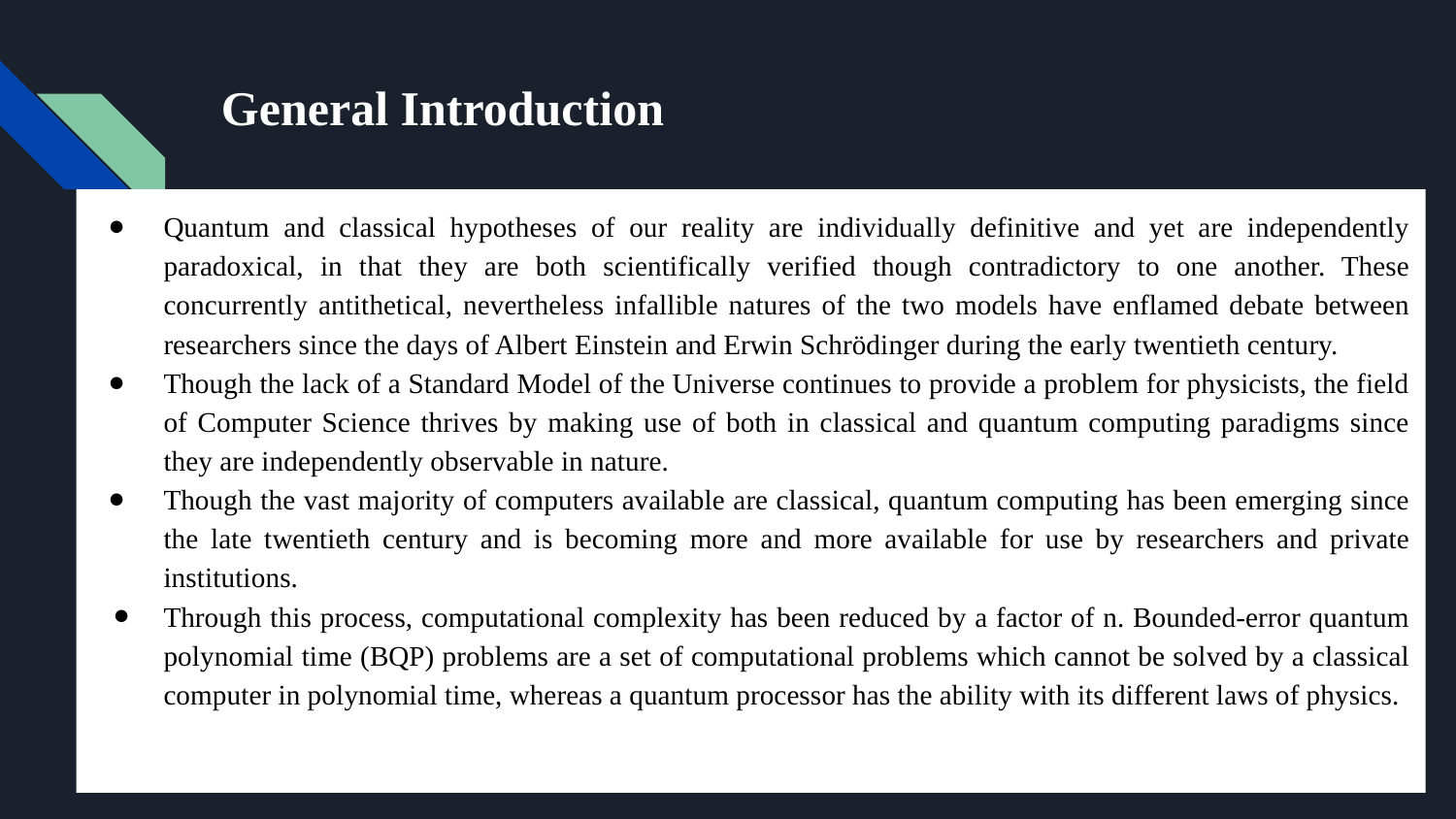

# General Introduction
Quantum and classical hypotheses of our reality are individually definitive and yet are independently paradoxical, in that they are both scientifically verified though contradictory to one another. These concurrently antithetical, nevertheless infallible natures of the two models have enflamed debate between researchers since the days of Albert Einstein and Erwin Schrödinger during the early twentieth century.
Though the lack of a Standard Model of the Universe continues to provide a problem for physicists, the field of Computer Science thrives by making use of both in classical and quantum computing paradigms since they are independently observable in nature.
Though the vast majority of computers available are classical, quantum computing has been emerging since the late twentieth century and is becoming more and more available for use by researchers and private institutions.
Through this process, computational complexity has been reduced by a factor of n. Bounded-error quantum polynomial time (BQP) problems are a set of computational problems which cannot be solved by a classical computer in polynomial time, whereas a quantum processor has the ability with its different laws of physics.